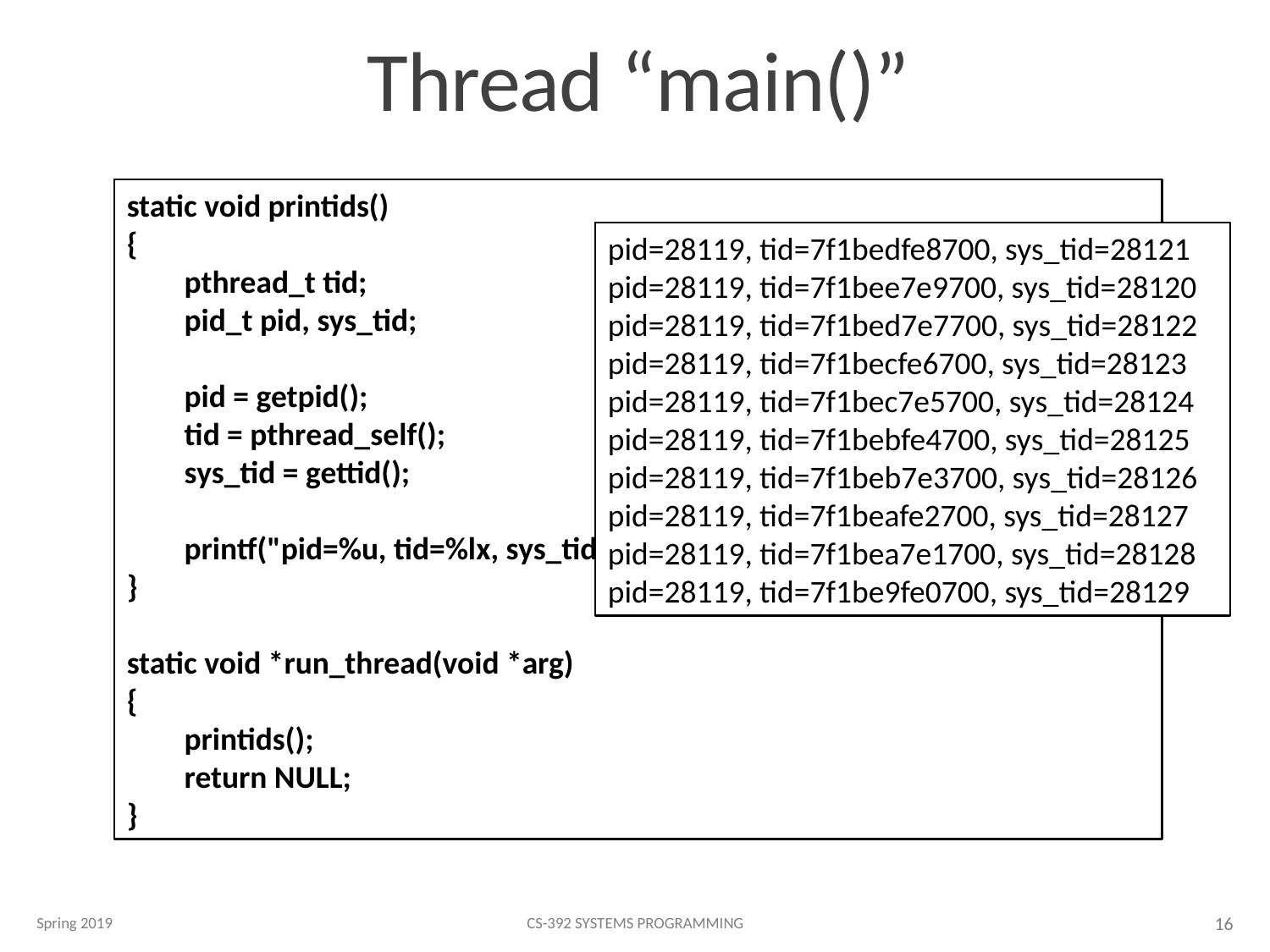

# Thread “main()”
static void printids()
{
        pthread_t tid;
        pid_t pid, sys_tid;

        pid = getpid();
        tid = pthread_self();
        sys_tid = gettid();

        printf("pid=%u, tid=%lx, sys_tid=%u\n", pid, tid, sys_tid);
}

static void *run_thread(void *arg)
{
        printids();
        return NULL;
}
pid=28119, tid=7f1bedfe8700, sys_tid=28121
pid=28119, tid=7f1bee7e9700, sys_tid=28120
pid=28119, tid=7f1bed7e7700, sys_tid=28122
pid=28119, tid=7f1becfe6700, sys_tid=28123
pid=28119, tid=7f1bec7e5700, sys_tid=28124
pid=28119, tid=7f1bebfe4700, sys_tid=28125
pid=28119, tid=7f1beb7e3700, sys_tid=28126
pid=28119, tid=7f1beafe2700, sys_tid=28127
pid=28119, tid=7f1bea7e1700, sys_tid=28128
pid=28119, tid=7f1be9fe0700, sys_tid=28129
Spring 2019
CS-392 Systems Programming
16